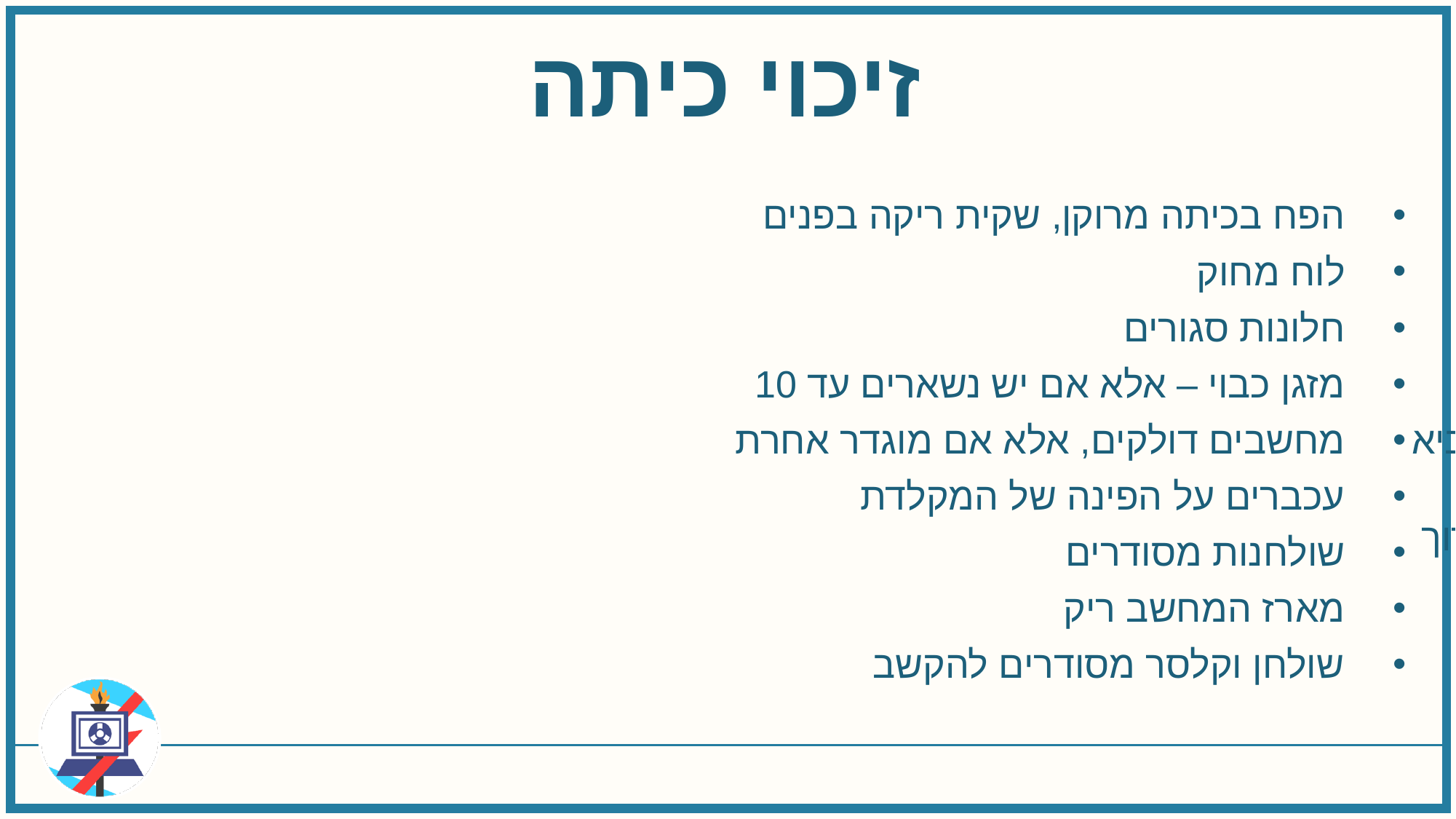

זיכוי כיתה
הפח בכיתה מרוקן, שקית ריקה בפנים
לוח מחוק
חלונות סגורים
מזגן כבוי – אלא אם יש נשארים עד 10
מחשבים דולקים, אלא אם מוגדר אחרת
עכברים על הפינה של המקלדת
שולחנות מסודרים
מארז המחשב ריק
  שולחן וקלסר מסודרים להקשב

יש לטאטא את הכיתה
סביבה חוץ כיתתית נקייה לחלוטין
חניך נשאר עם איש סגל לוודא זיכוי
אור כבוי
במהלך הזיכוי חניך עולה לקו סגל להביא פריסה וקופסת טלפונים
פותחים ח' בדשא מחוץ לכיתות לתדרוך יציאה
חניך שמקומו לא מדוגם יעכב ח' יציאה ויחזור לדגם את מקומו